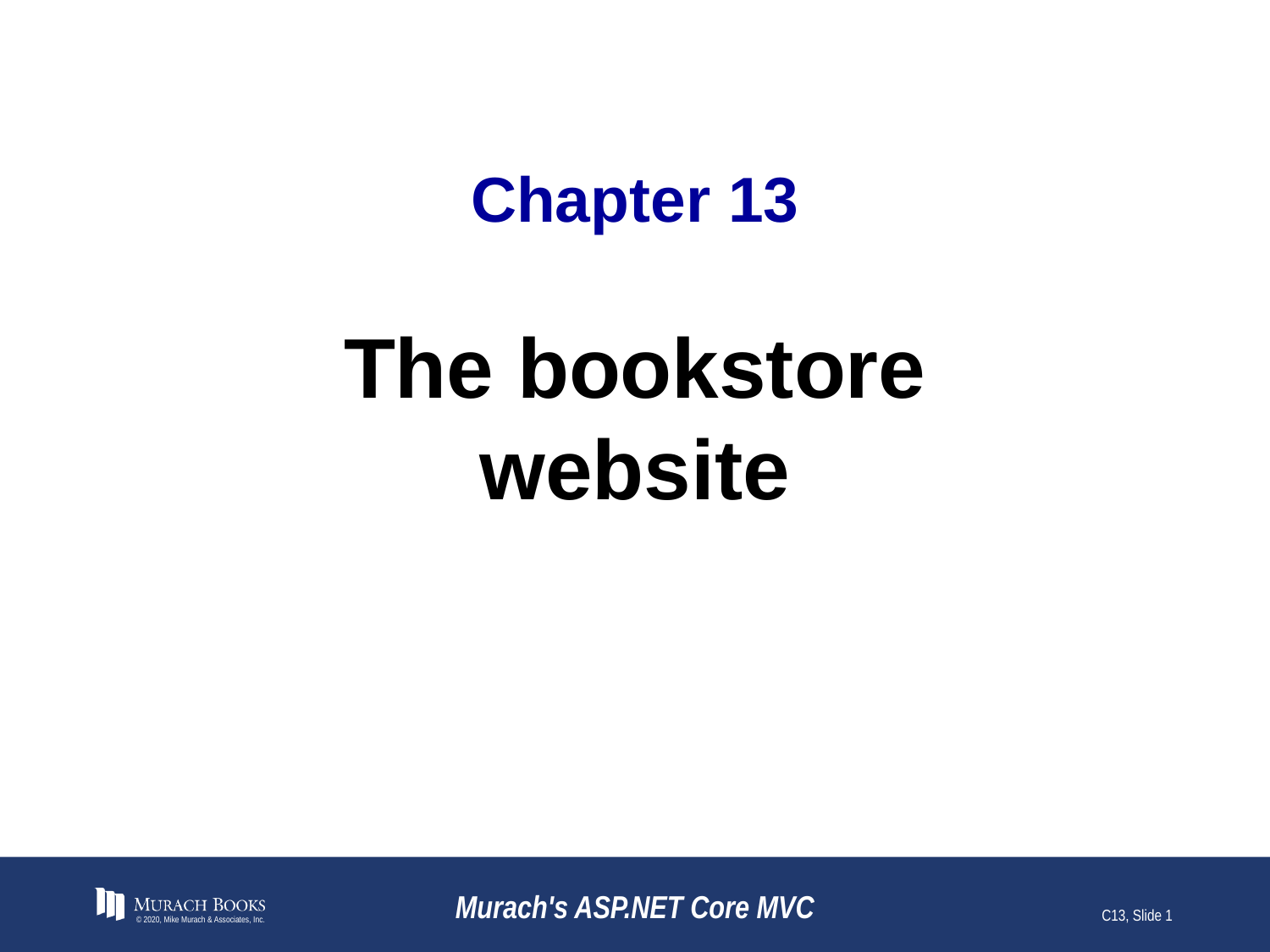

# Chapter 13
The bookstore website

© 2020, Mike Murach & Associates, Inc.
Murach's ASP.NET Core MVC

C13, Slide 1